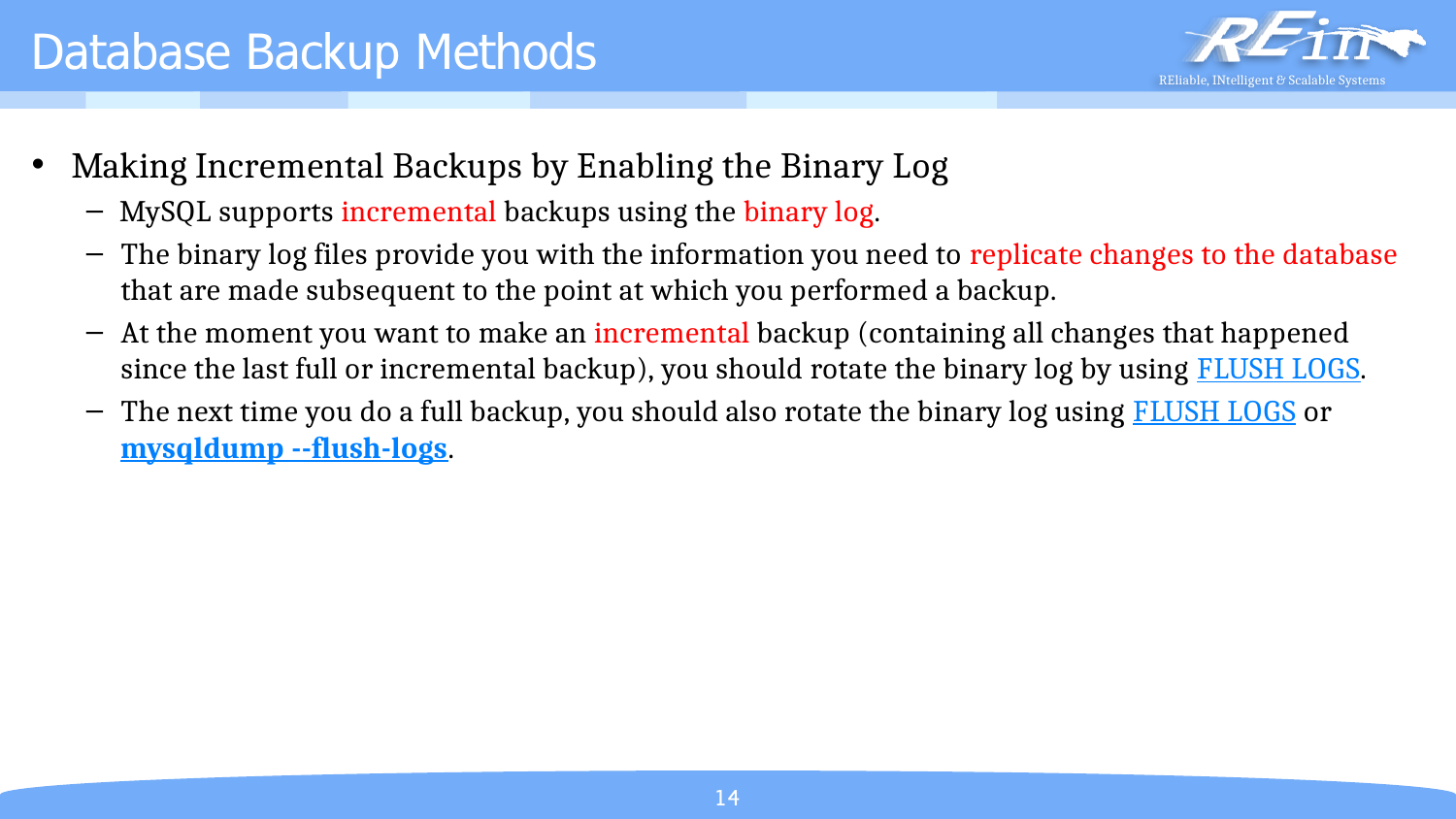

# Database Backup Methods
Making Incremental Backups by Enabling the Binary Log
MySQL supports incremental backups using the binary log.
The binary log files provide you with the information you need to replicate changes to the database that are made subsequent to the point at which you performed a backup.
At the moment you want to make an incremental backup (containing all changes that happened since the last full or incremental backup), you should rotate the binary log by using FLUSH LOGS.
The next time you do a full backup, you should also rotate the binary log using FLUSH LOGS or mysqldump --flush-logs.

14